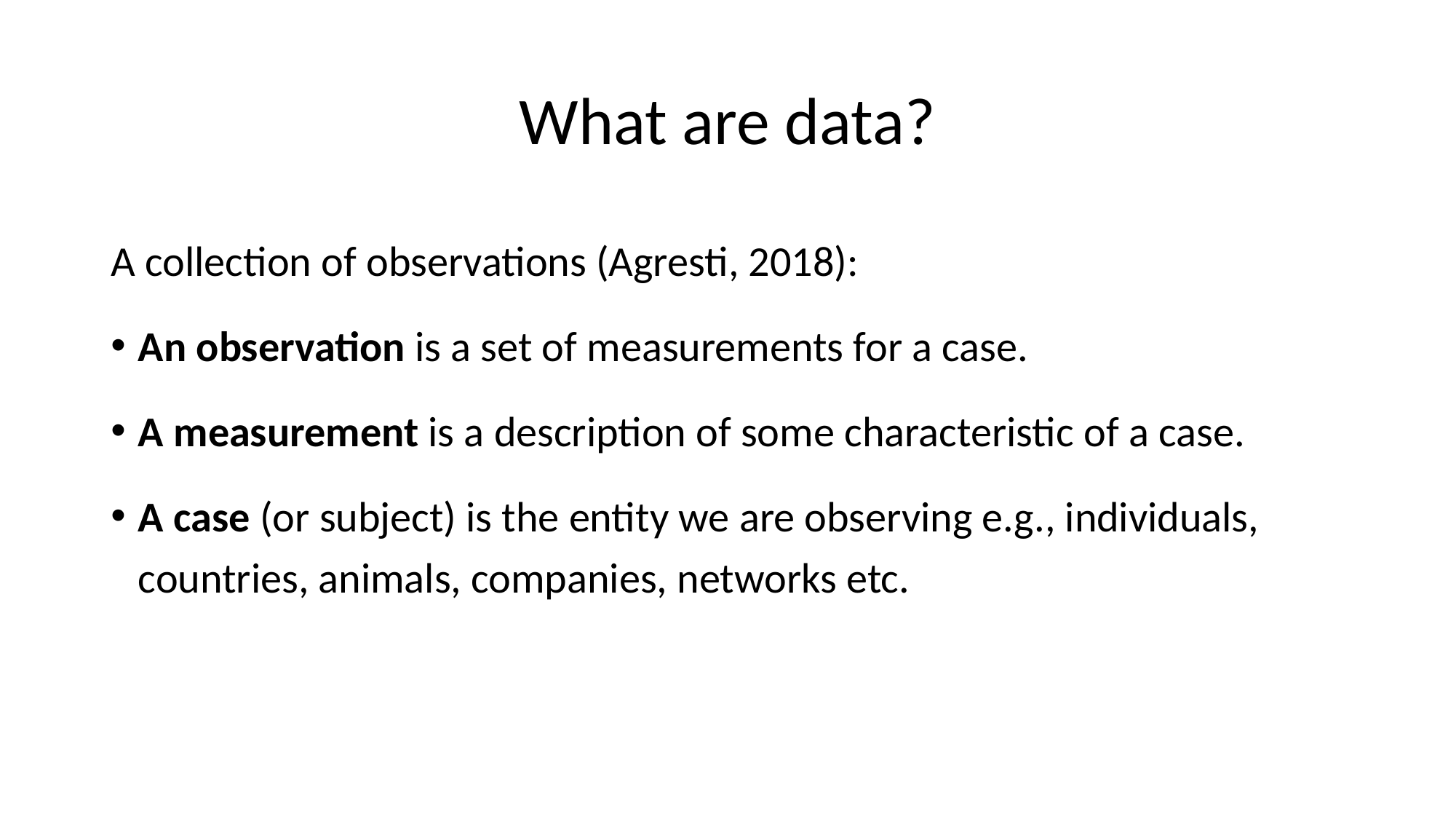

# What are data?
A collection of observations (Agresti, 2018):
An observation is a set of measurements for a case.
A measurement is a description of some characteristic of a case.
A case (or subject) is the entity we are observing e.g., individuals, countries, animals, companies, networks etc.